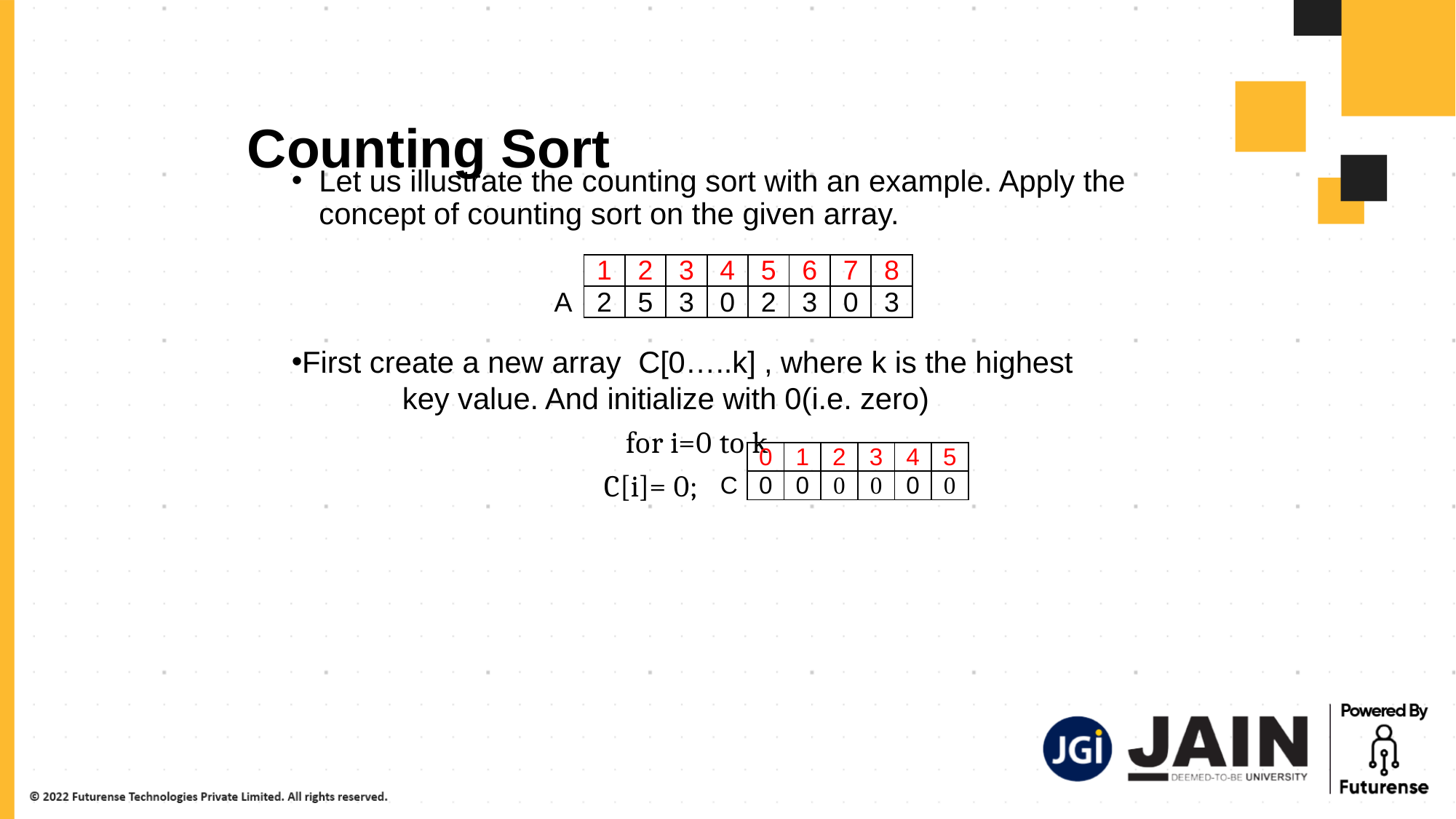

# Counting Sort
Let us illustrate the counting sort with an example. Apply the concept of counting sort on the given array.

First create a new array  C[0…..k] , where k is the highest                   	key value. And initialize with 0(i.e. zero)
			 for i=0 to k
  		              C[i]= 0;

|  | 1 | 2 | 3 | 4 | 5 | 6 | 7 | 8 |
| --- | --- | --- | --- | --- | --- | --- | --- | --- |
| A | 2 | 5 | 3 | 0 | 2 | 3 | 0 | 3 |
|  | 0 | 1 | 2 | 3 | 4 | 5 |
| --- | --- | --- | --- | --- | --- | --- |
| C | 0 | 0 | 0 | 0 | 0 | 0 |